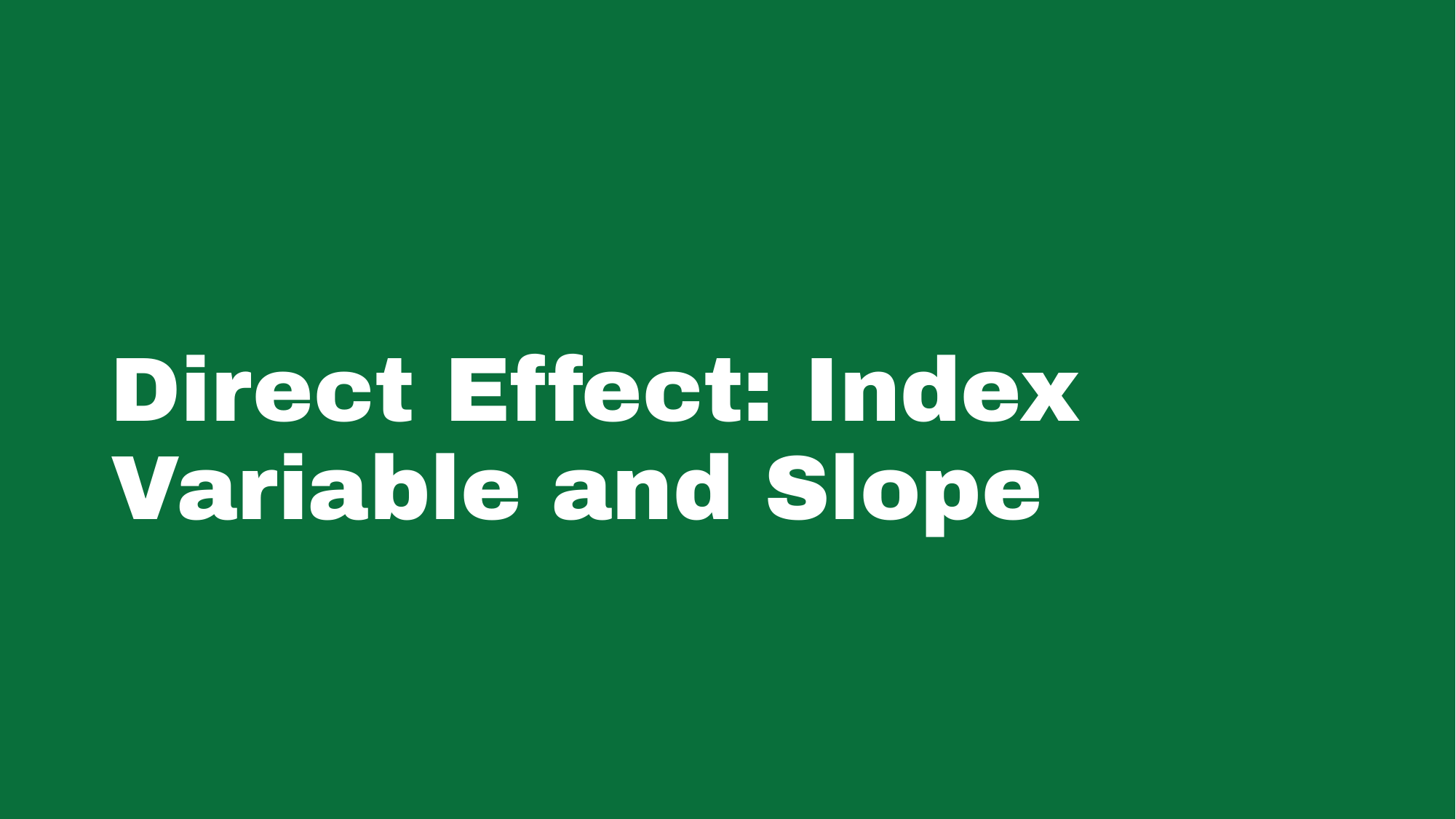

# Direct Effect: Index Variable and Slope